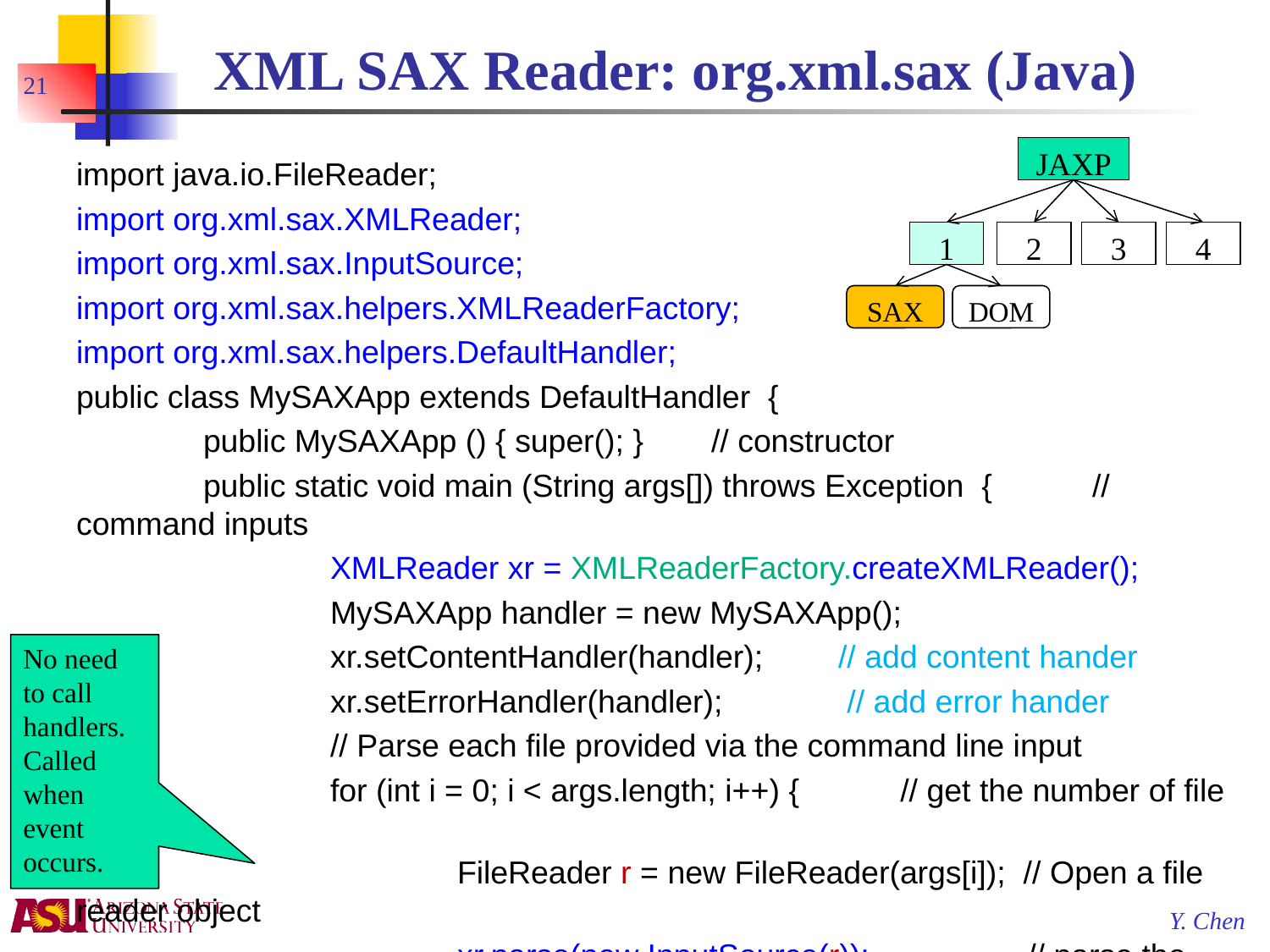

# XML SAX Reader: org.xml.sax (Java)
21
JAXP
import java.io.FileReader;
import org.xml.sax.XMLReader;
import org.xml.sax.InputSource;
import org.xml.sax.helpers.XMLReaderFactory;
import org.xml.sax.helpers.DefaultHandler;
public class MySAXApp extends DefaultHandler  {
	public MySAXApp () { super(); }	// constructor
	public static void main (String args[]) throws Exception  {	// command inputs
		XMLReader xr = XMLReaderFactory.createXMLReader();
		MySAXApp handler = new MySAXApp();
		xr.setContentHandler(handler); 	// add content hander
		xr.setErrorHandler(handler); 	 // add error hander
		// Parse each file provided via the command line input
		for (int i = 0; i < args.length; i++) { 	       // get the number of file names
			FileReader r = new FileReader(args[i]);  // Open a file reader object
			xr.parse(new InputSource(r)); 	       // parse the file opened
}	} 	}
1
2
3
4
SAX
DOM
No need to call handlers. Called when event occurs.